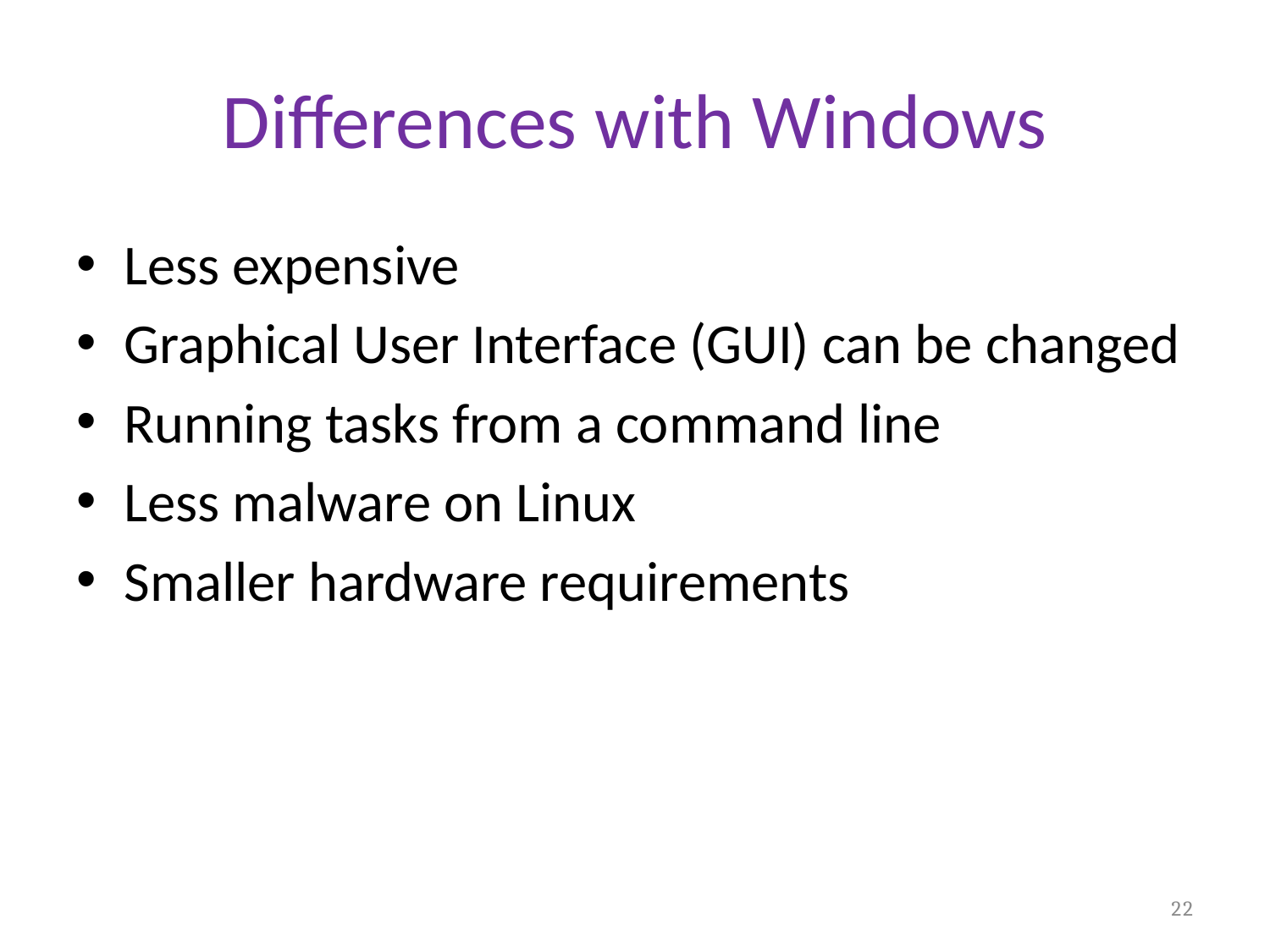

# Differences with Windows
Less expensive
Graphical User Interface (GUI) can be changed
Running tasks from a command line
Less malware on Linux
Smaller hardware requirements
22